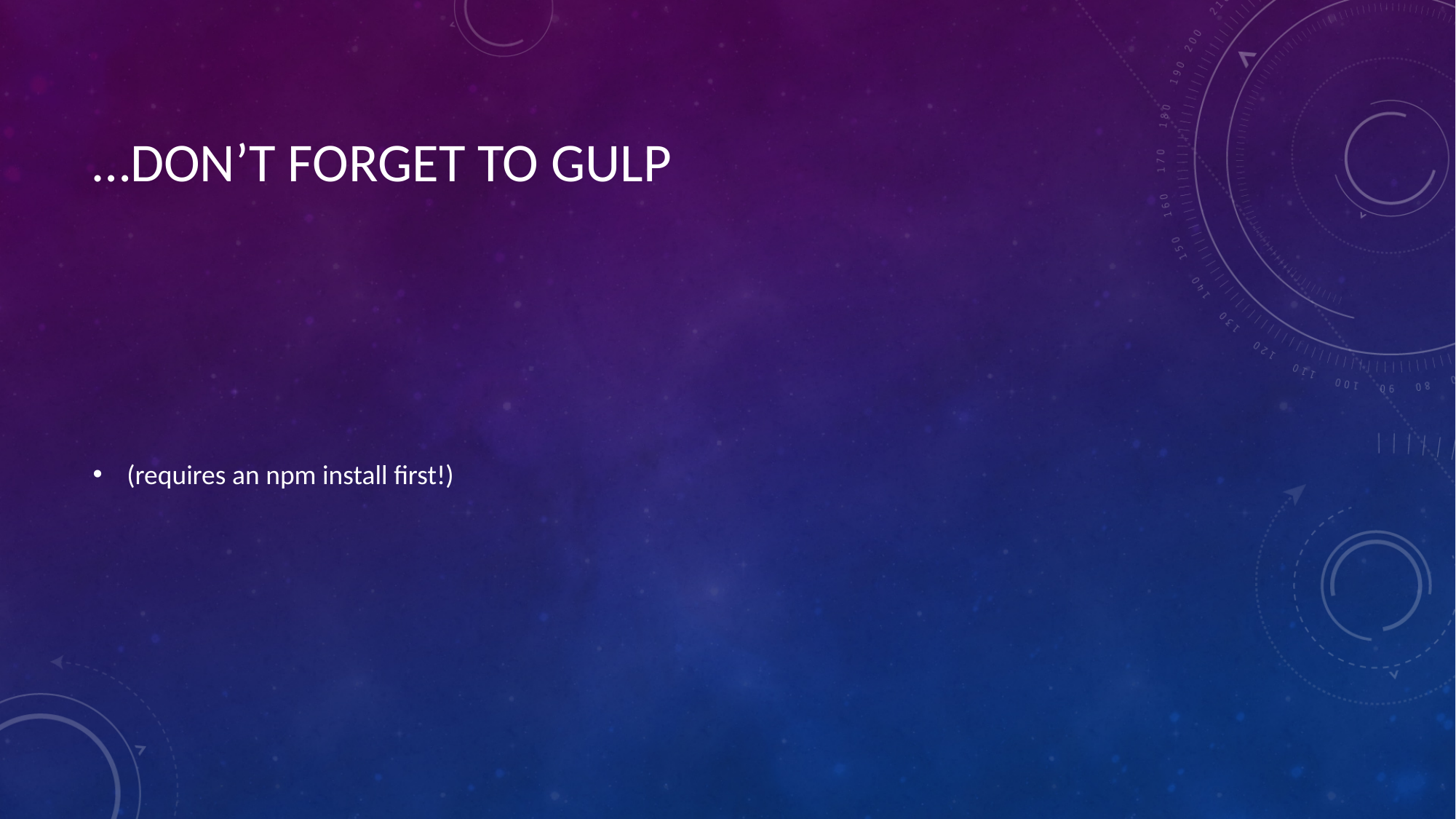

# …don’t forget to gulp
(requires an npm install first!)